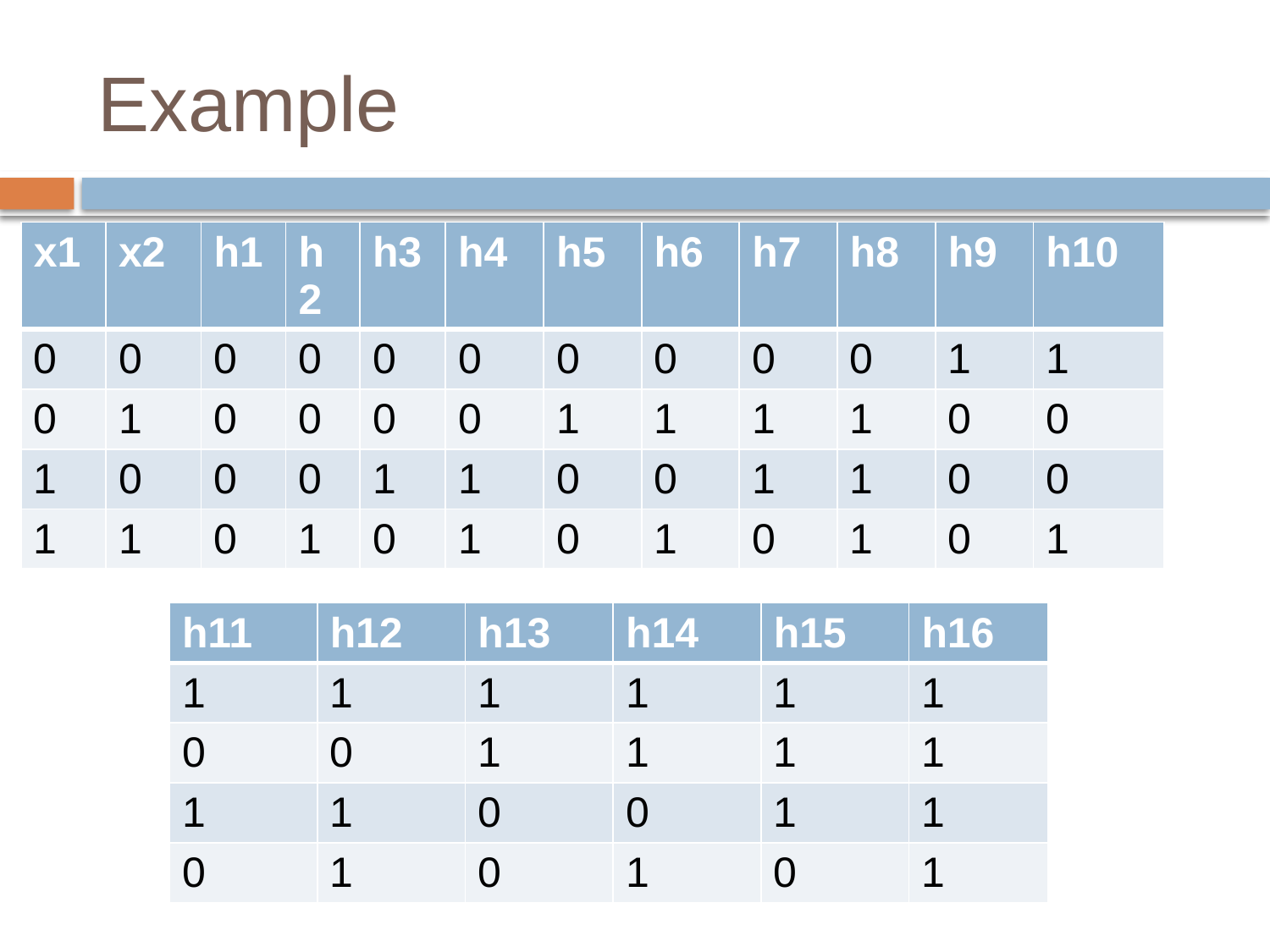

# Example
| x1 | x2 | h1 | h2 | h3 | h4 | h5 | h6 | h7 | h8 | h9 | h10 |
| --- | --- | --- | --- | --- | --- | --- | --- | --- | --- | --- | --- |
| 0 | 0 | 0 | 0 | 0 | 0 | 0 | 0 | 0 | 0 | 1 | 1 |
| 0 | 1 | 0 | 0 | 0 | 0 | 1 | 1 | 1 | 1 | 0 | 0 |
| 1 | 0 | 0 | 0 | 1 | 1 | 0 | 0 | 1 | 1 | 0 | 0 |
| 1 | 1 | 0 | 1 | 0 | 1 | 0 | 1 | 0 | 1 | 0 | 1 |
| h11 | h12 | h13 | h14 | h15 | h16 |
| --- | --- | --- | --- | --- | --- |
| 1 | 1 | 1 | 1 | 1 | 1 |
| 0 | 0 | 1 | 1 | 1 | 1 |
| 1 | 1 | 0 | 0 | 1 | 1 |
| 0 | 1 | 0 | 1 | 0 | 1 |